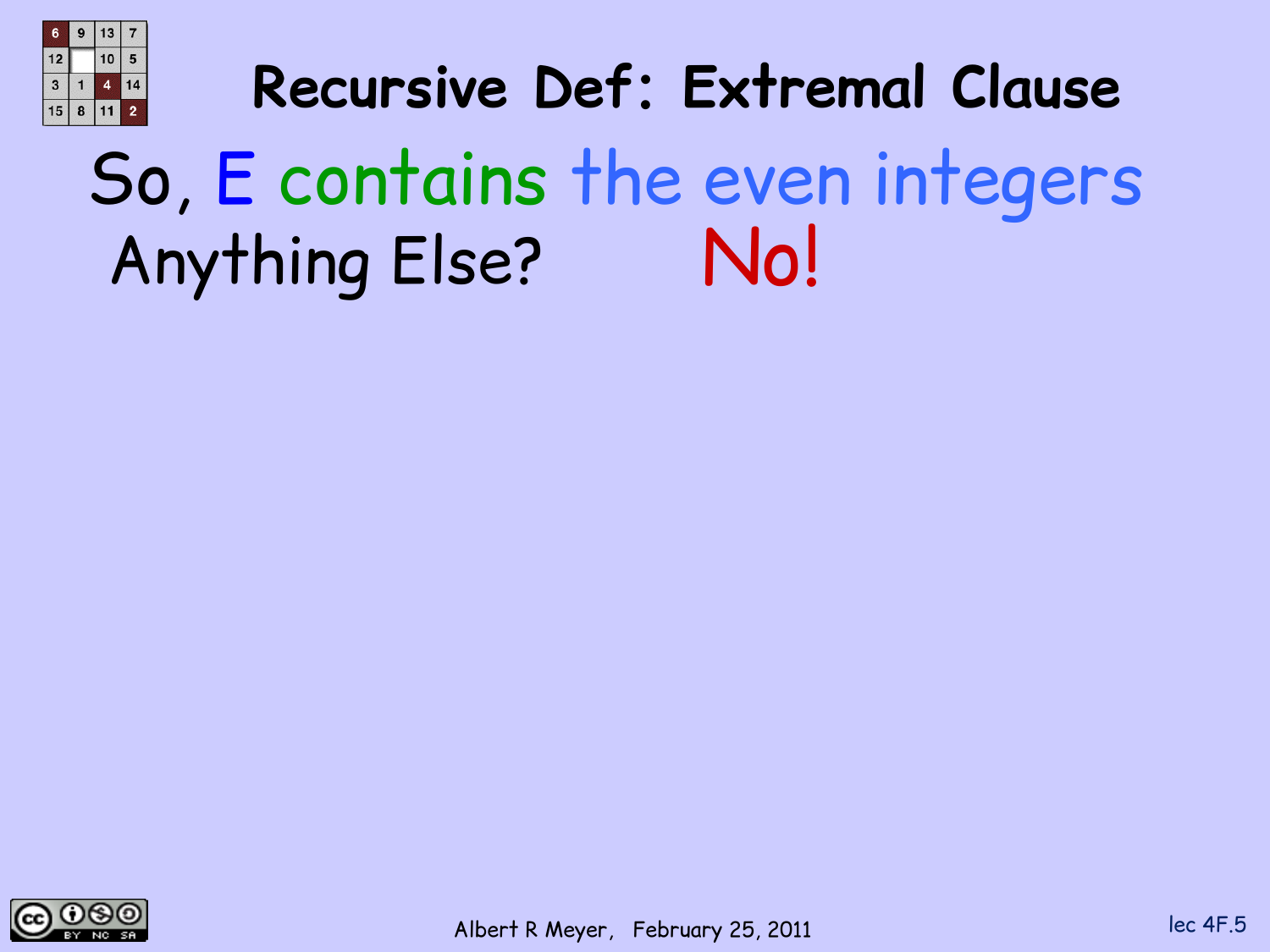

# Recursive Def: Extremal Clause
So, E contains the even integers
No!
Anything Else?
lec 4F.5